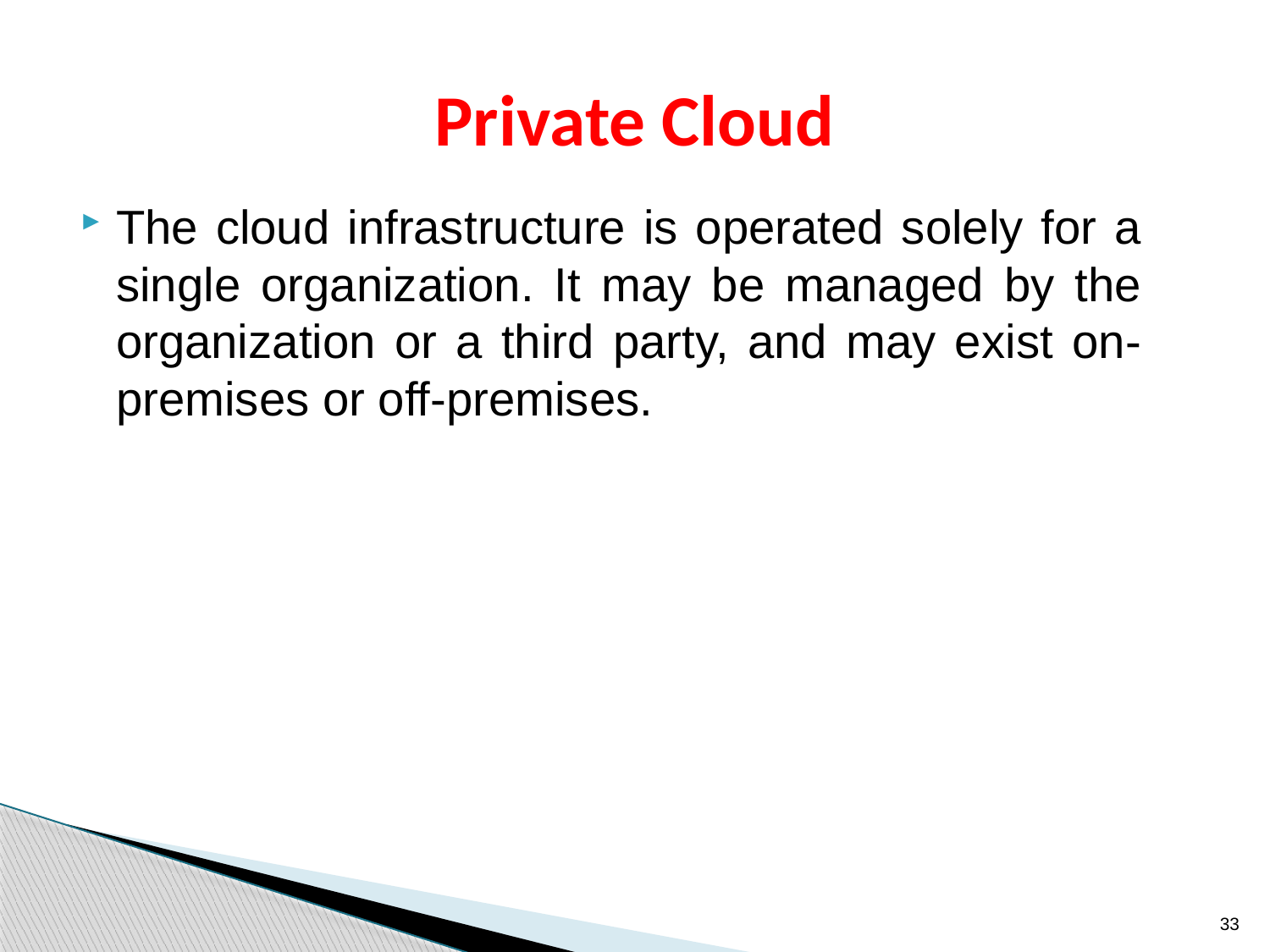

# Private Cloud
The cloud infrastructure is operated solely for a single organization. It may be managed by the organization or a third party, and may exist on-premises or off-premises.
33